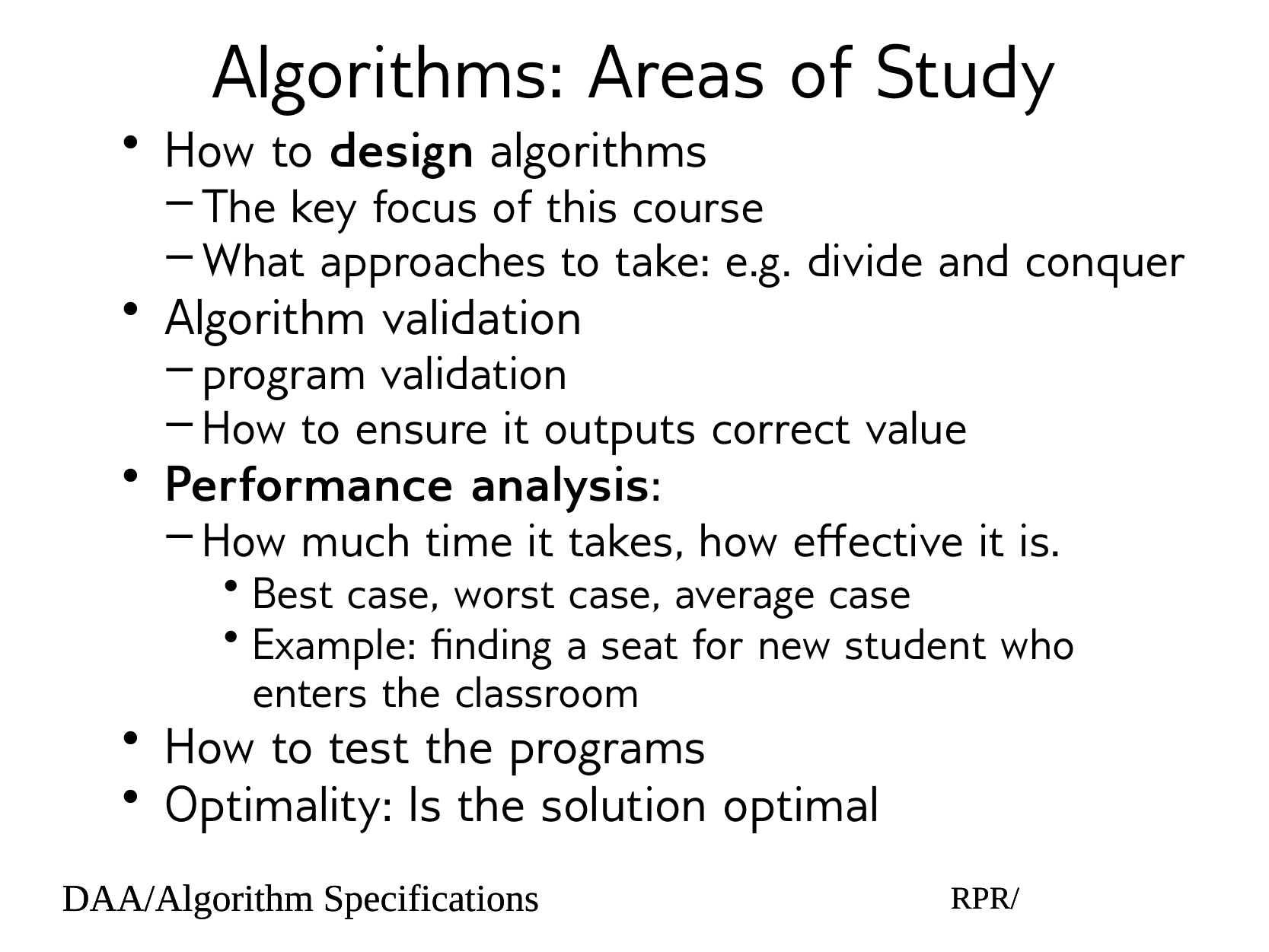

# Algorithms: Areas of Study
How to design algorithms
The key focus of this course
What approaches to take: e.g. divide and conquer
Algorithm validation
program validation
How to ensure it outputs correct value
Performance analysis:
How much time it takes, how effective it is.
Best case, worst case, average case
Example: finding a seat for new student who enters the classroom
How to test the programs
Optimality: Is the solution optimal
DAA/Algorithm Specifications
RPR/
9